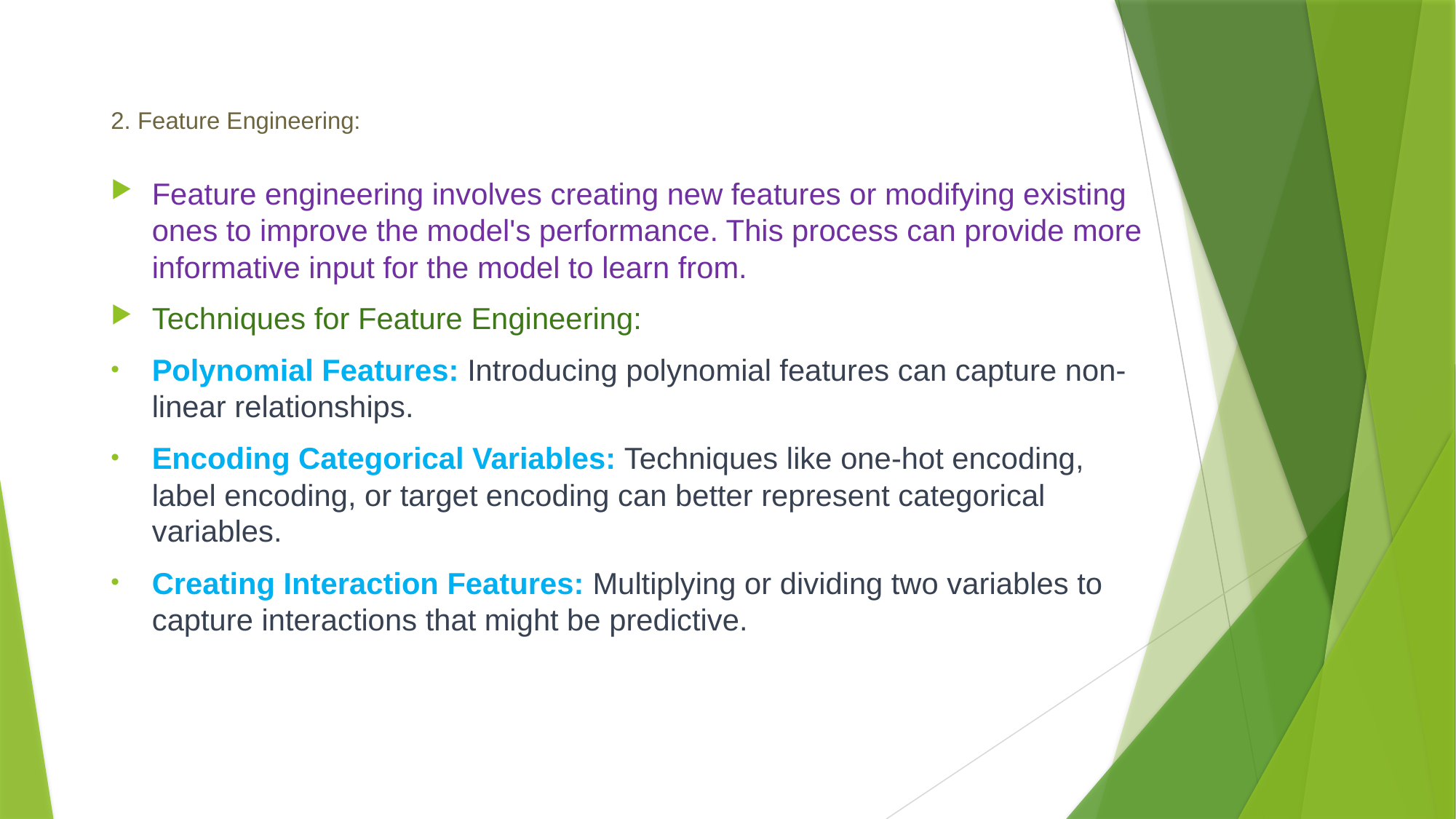

# 2. Feature Engineering:
Feature engineering involves creating new features or modifying existing ones to improve the model's performance. This process can provide more informative input for the model to learn from.
Techniques for Feature Engineering:
Polynomial Features: Introducing polynomial features can capture non-linear relationships.
Encoding Categorical Variables: Techniques like one-hot encoding, label encoding, or target encoding can better represent categorical variables.
Creating Interaction Features: Multiplying or dividing two variables to capture interactions that might be predictive.